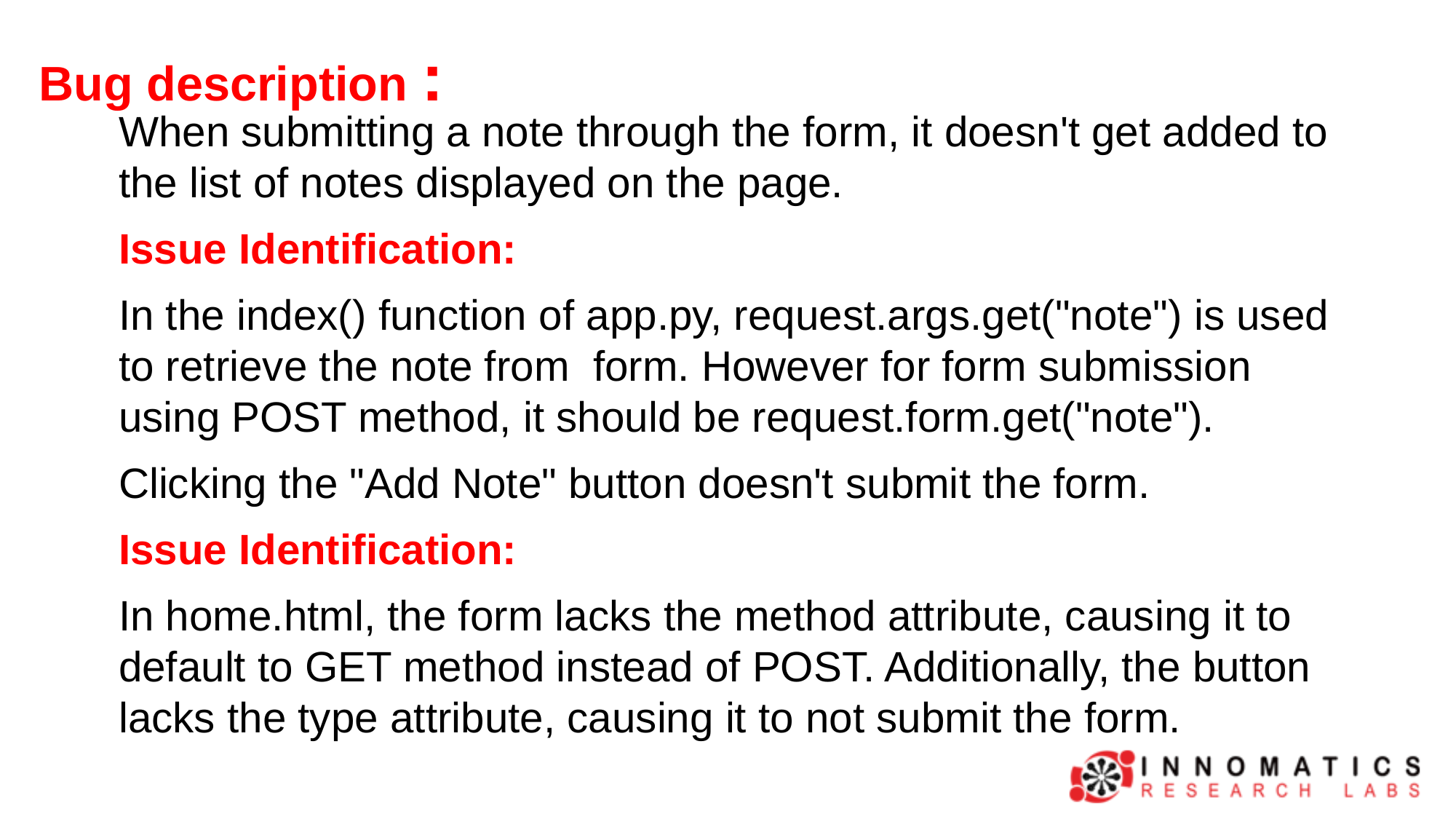

# Bug description :
When submitting a note through the form, it doesn't get added to the list of notes displayed on the page.
Issue Identification:
In the index() function of app.py, request.args.get("note") is used to retrieve the note from  form. However for form submission using POST method, it should be request.form.get("note").
Clicking the "Add Note" button doesn't submit the form.
Issue Identification:
In home.html, the form lacks the method attribute, causing it to default to GET method instead of POST. Additionally, the button lacks the type attribute, causing it to not submit the form.